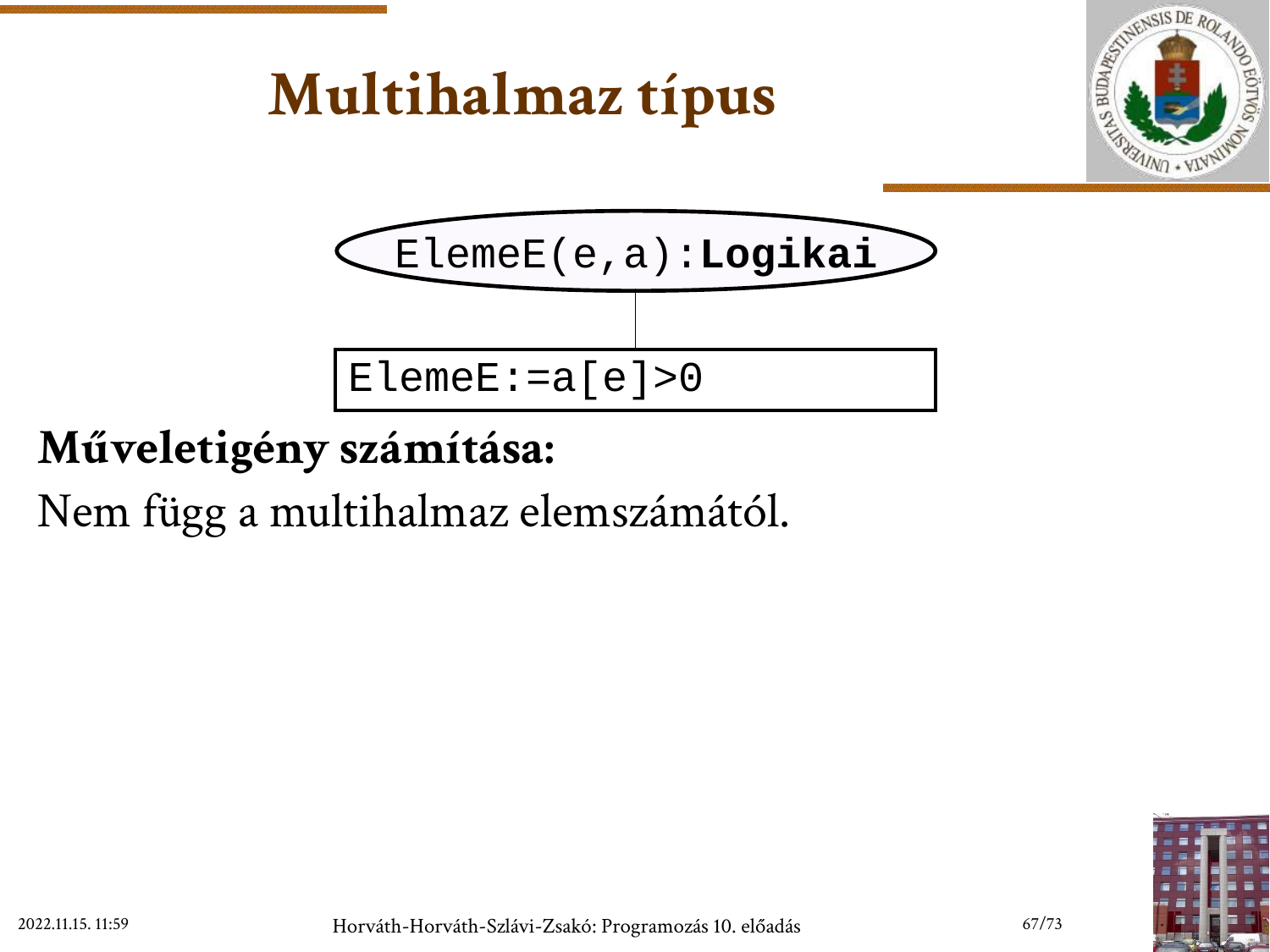

# Multihalmaz típus

Műveletigény számítása:
Nem függ a multihalmaz elemszámától.
ElemeE(e,a):Logikai
|  |  |
| --- | --- |
| ElemeE:=a[e]>0 |  |
2022.11.15. 11:59
Horváth-Horváth-Szlávi-Zsakó: Programozás 10. előadás
67/73